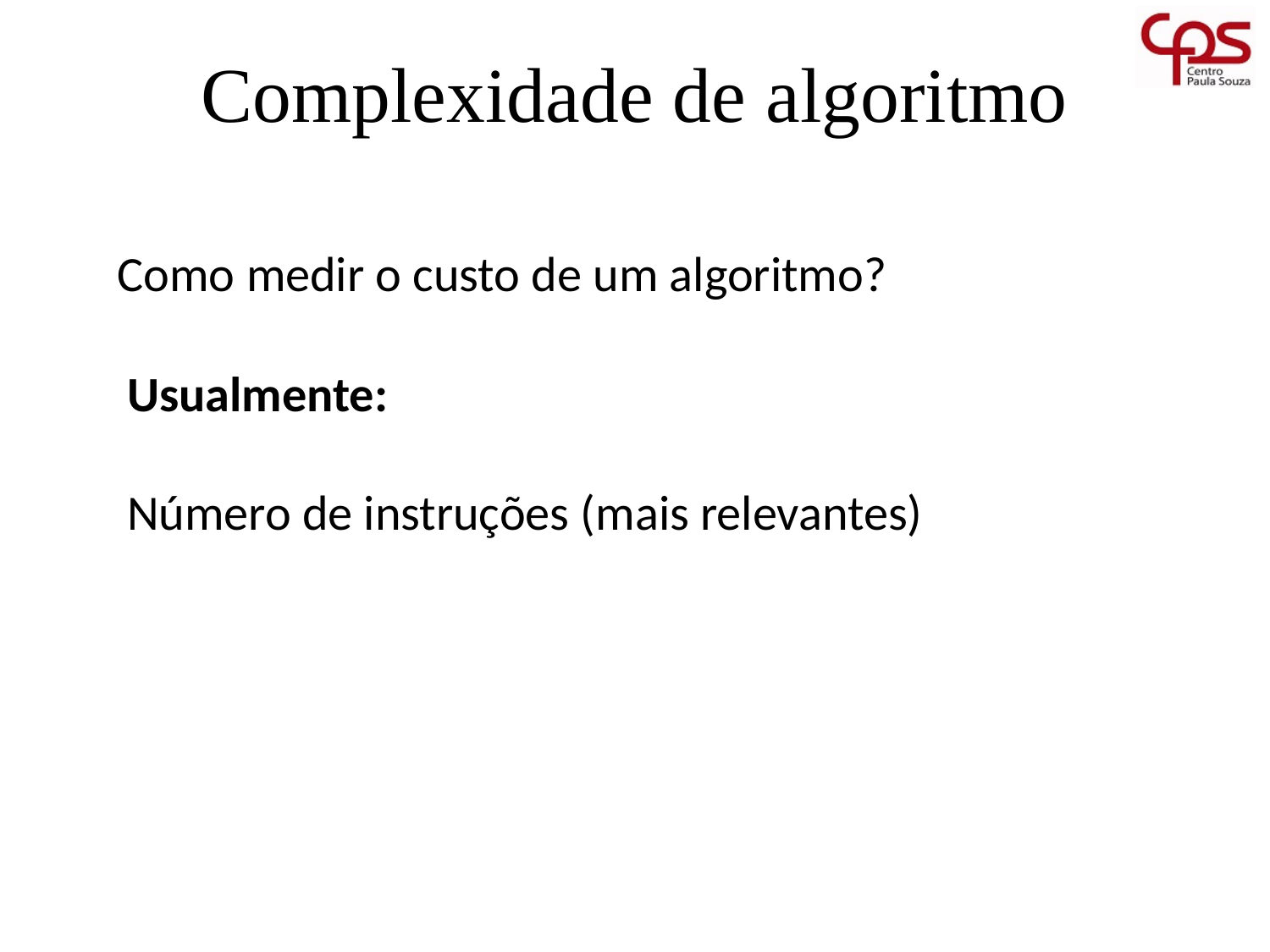

# Complexidade de algoritmo
Como medir o custo de um algoritmo?
Usualmente:

Número de instruções (mais relevantes)